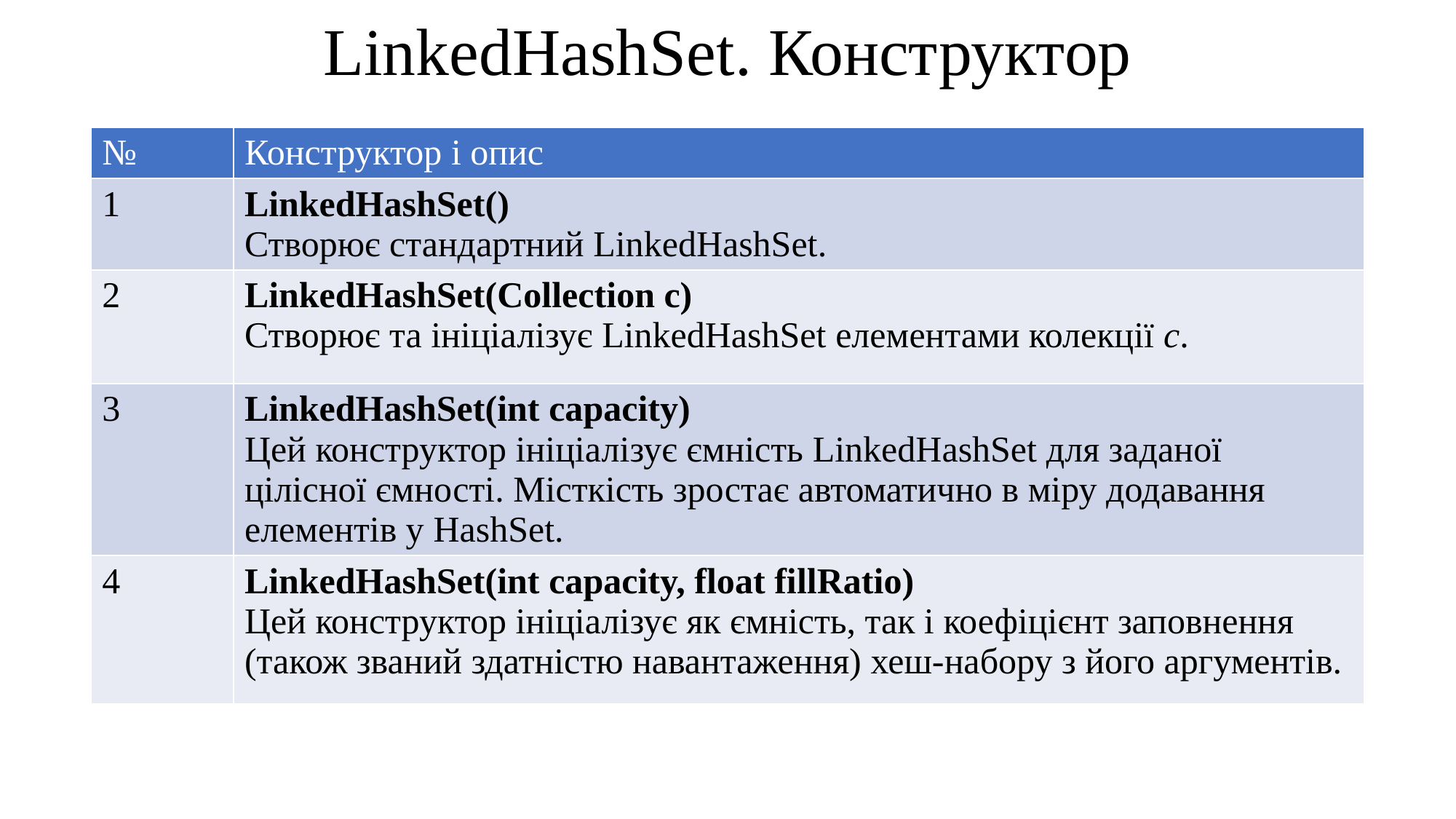

LinkedHashSet. Конструктор
| № | Конструктор і опис |
| --- | --- |
| 1 | LinkedHashSet() Створює стандартний LinkedHashSet. |
| 2 | LinkedHashSet(Collection c) Створює та ініціалізує LinkedHashSet елементами колекції с. |
| 3 | LinkedHashSet(int capacity) Цей конструктор ініціалізує ємність LinkedHashSet для заданої цілісної ємності. Місткість зростає автоматично в міру додавання елементів у HashSet. |
| 4 | LinkedHashSet(int capacity, float fillRatio) Цей конструктор ініціалізує як ємність, так і коефіцієнт заповнення (також званий здатністю навантаження) хеш-набору з його аргументів. |